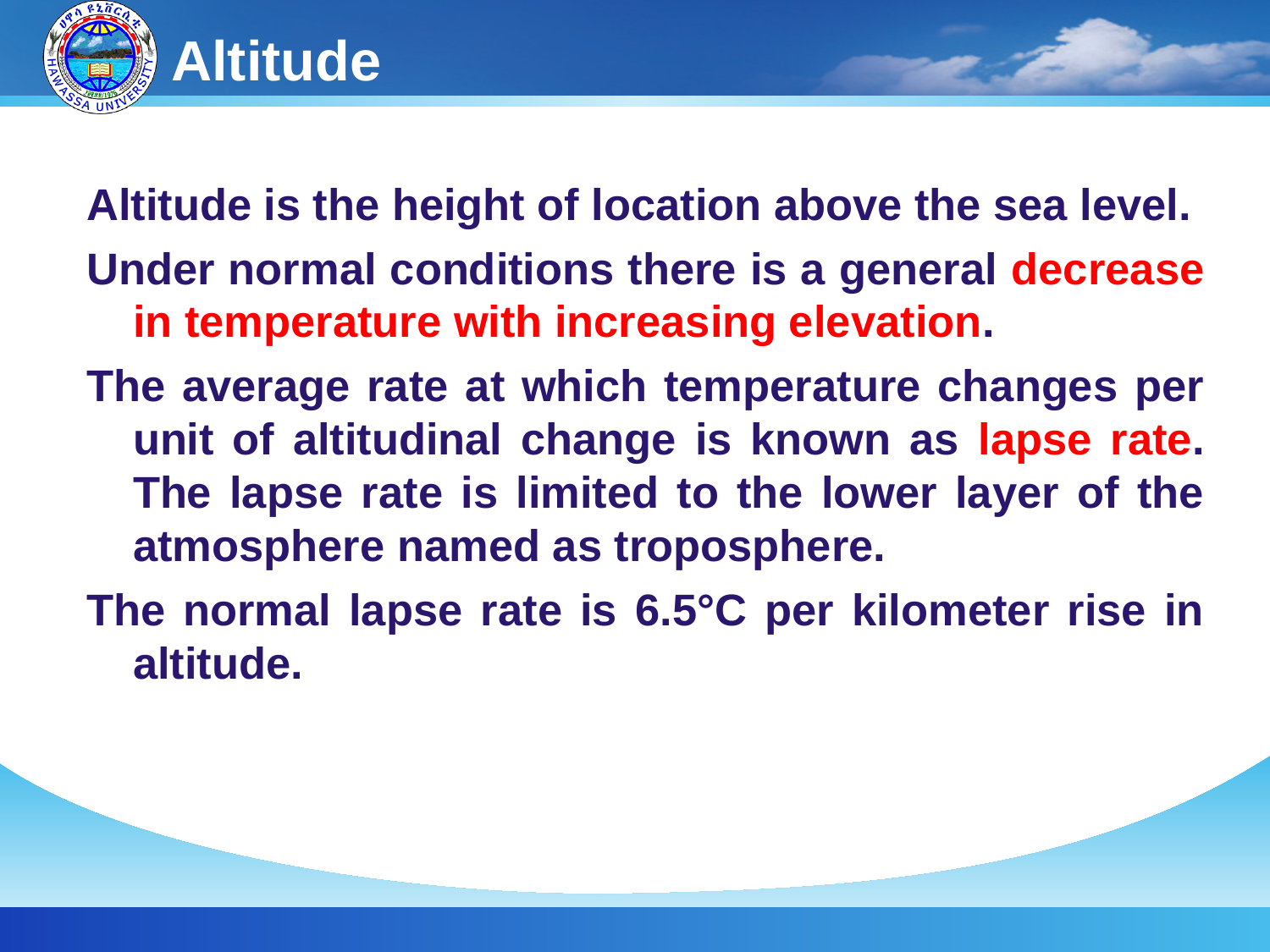

# Altitude
Altitude is the height of location above the sea level.
Under normal conditions there is a general decrease in temperature with increasing elevation.
The average rate at which temperature changes per unit of altitudinal change is known as lapse rate. The lapse rate is limited to the lower layer of the atmosphere named as troposphere.
The normal lapse rate is 6.5°C per kilometer rise in altitude.